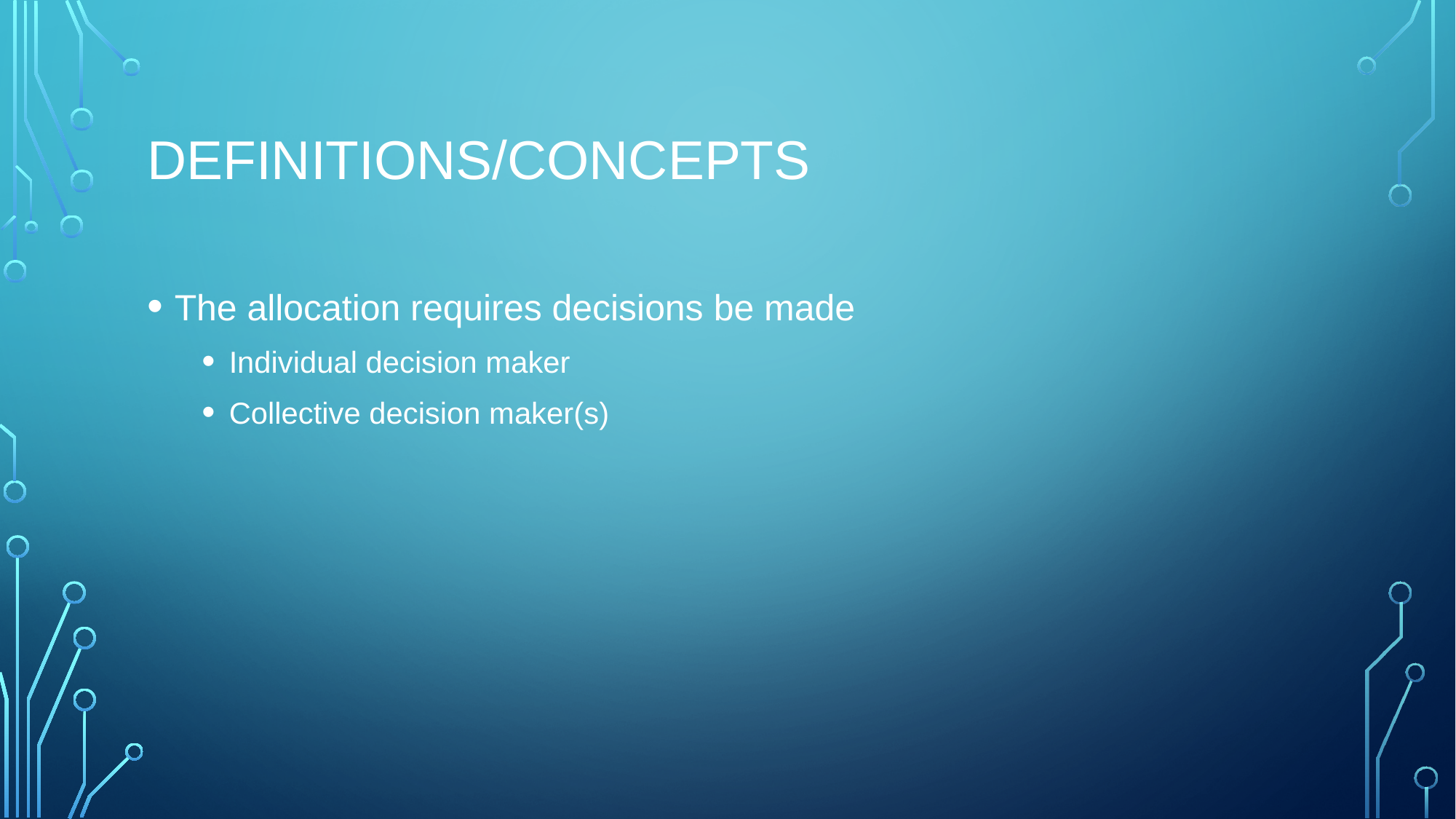

# Definitions/Concepts
The allocation requires decisions be made
Individual decision maker
Collective decision maker(s)